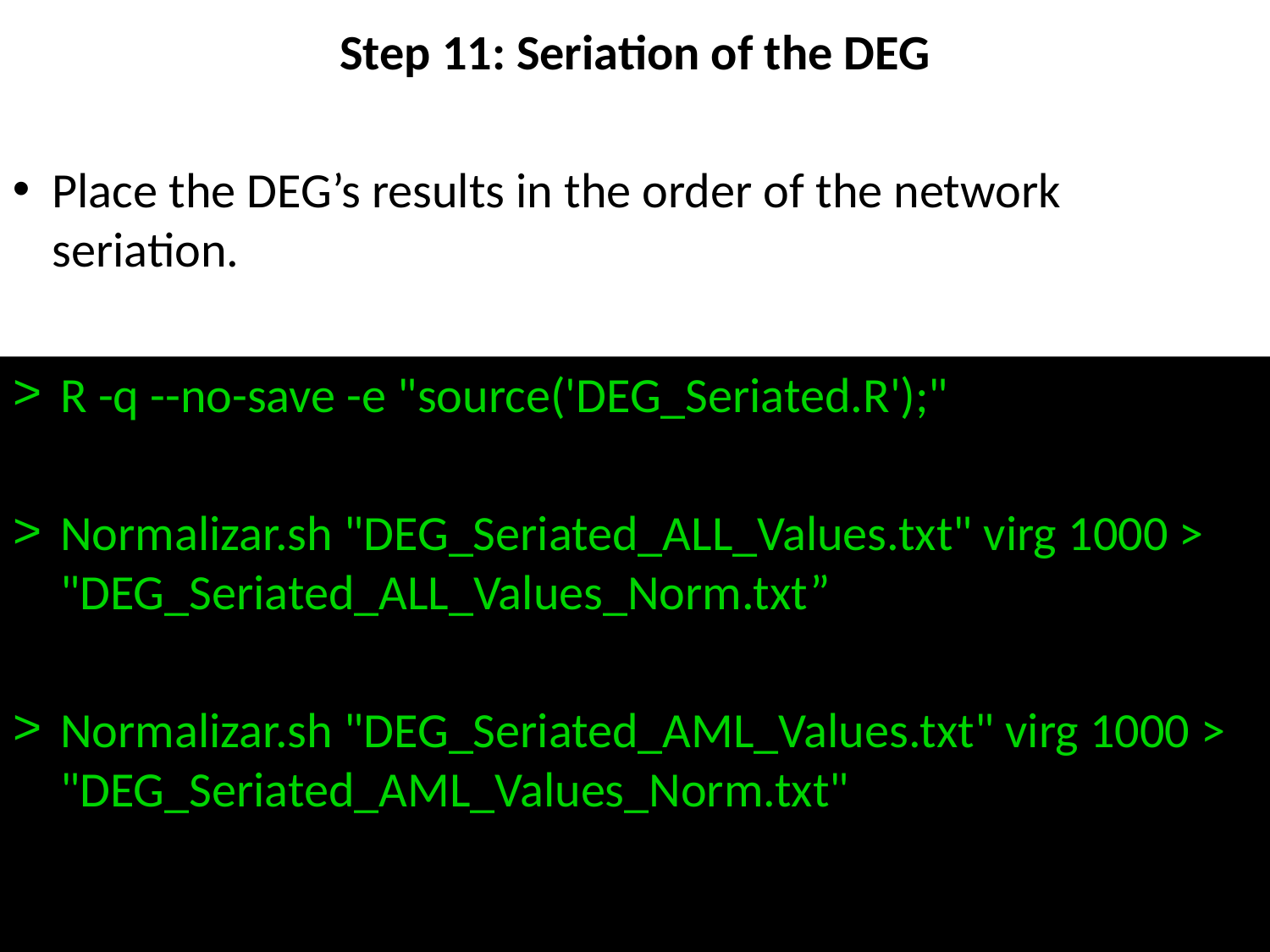

# Step 11: Seriation of the DEG
Place the DEG’s results in the order of the network seriation.
R -q --no-save -e "source('DEG_Seriated.R');"

Normalizar.sh "DEG_Seriated_ALL_Values.txt" virg 1000 > "DEG_Seriated_ALL_Values_Norm.txt”

Normalizar.sh "DEG_Seriated_AML_Values.txt" virg 1000 > "DEG_Seriated_AML_Values_Norm.txt"